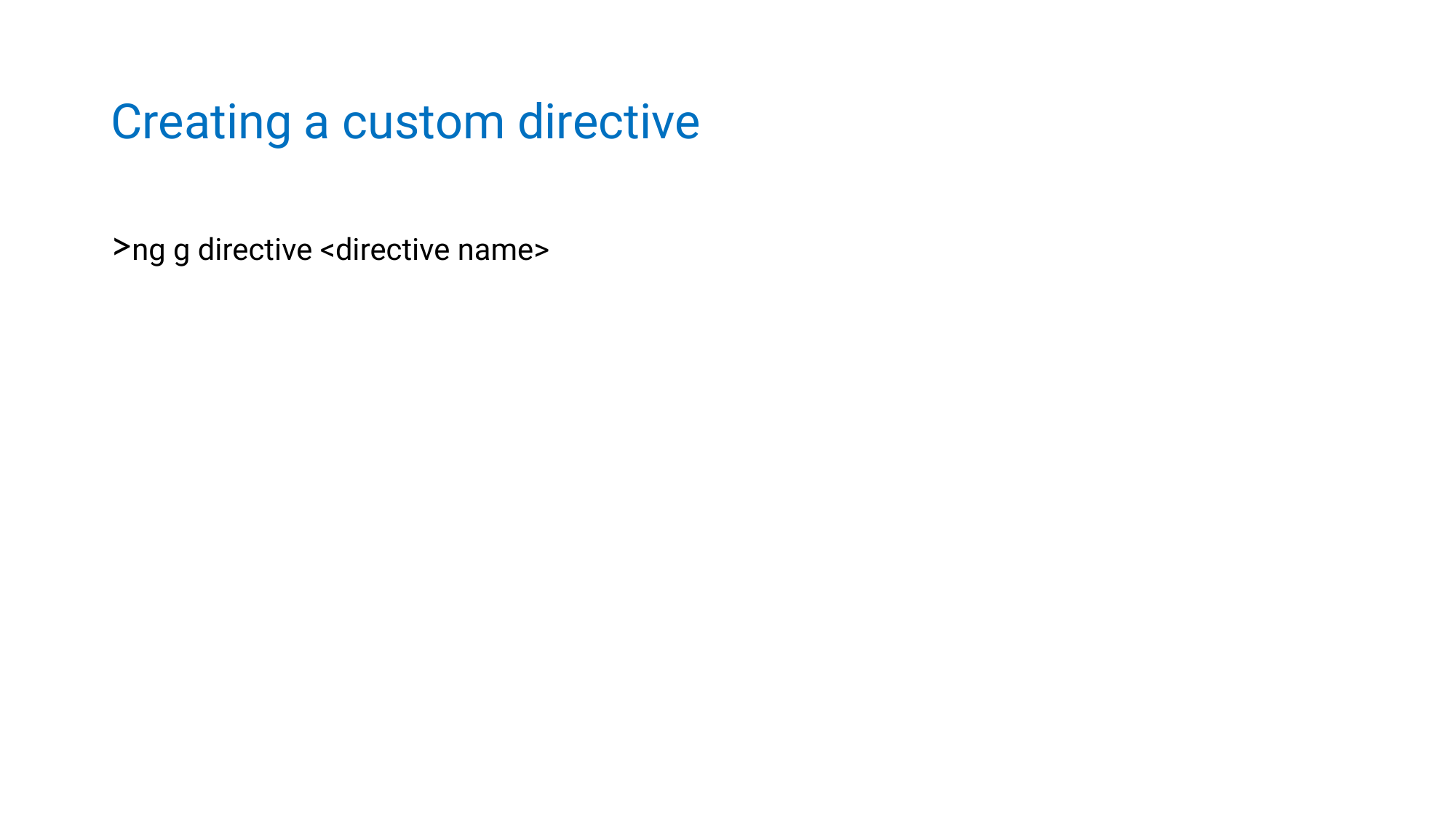

# Creating a custom directive
>ng g directive <directive name>